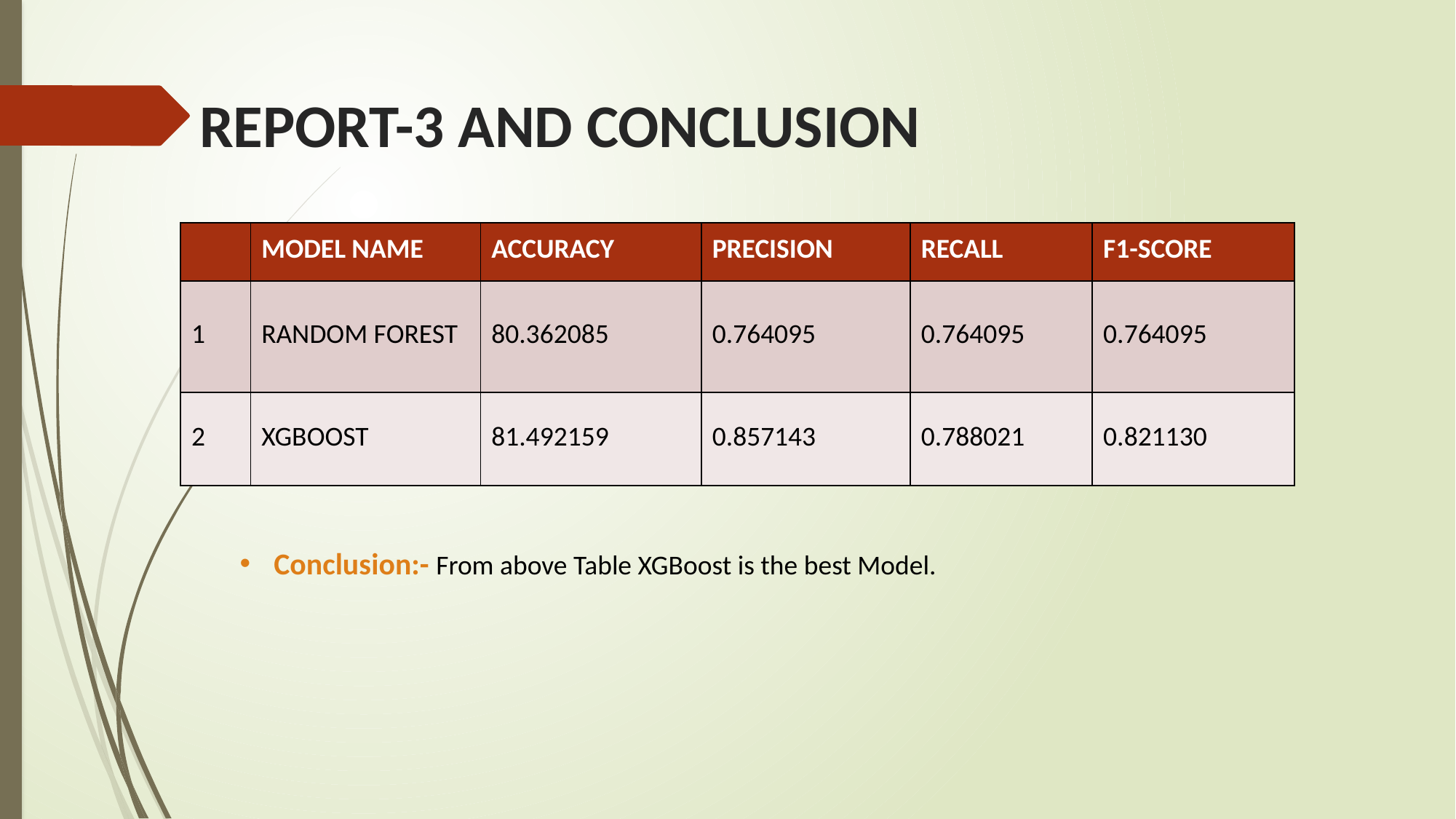

# REPORT-3 AND CONCLUSION
|  | MODEL NAME | ACCURACY | PRECISION | RECALL | F1-SCORE |
| --- | --- | --- | --- | --- | --- |
| 1 | RANDOM FOREST | 80.362085 | 0.764095 | 0.764095 | 0.764095 |
| 2 | XGBOOST | 81.492159 | 0.857143 | 0.788021 | 0.821130 |
Conclusion:- From above Table XGBoost is the best Model.